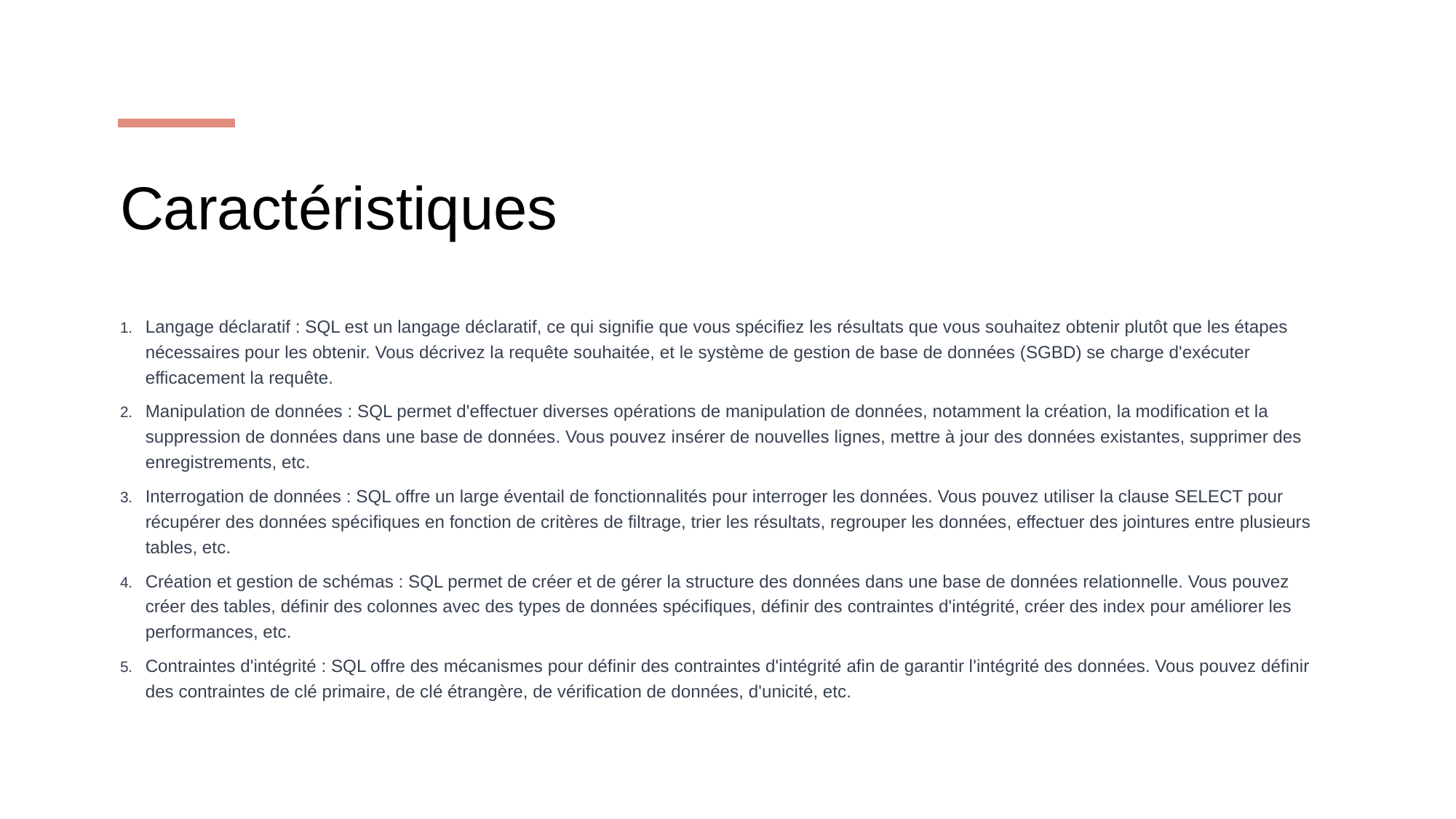

# Caractéristiques
Langage déclaratif : SQL est un langage déclaratif, ce qui signifie que vous spécifiez les résultats que vous souhaitez obtenir plutôt que les étapes nécessaires pour les obtenir. Vous décrivez la requête souhaitée, et le système de gestion de base de données (SGBD) se charge d'exécuter efficacement la requête.
Manipulation de données : SQL permet d'effectuer diverses opérations de manipulation de données, notamment la création, la modification et la suppression de données dans une base de données. Vous pouvez insérer de nouvelles lignes, mettre à jour des données existantes, supprimer des enregistrements, etc.
Interrogation de données : SQL offre un large éventail de fonctionnalités pour interroger les données. Vous pouvez utiliser la clause SELECT pour récupérer des données spécifiques en fonction de critères de filtrage, trier les résultats, regrouper les données, effectuer des jointures entre plusieurs tables, etc.
Création et gestion de schémas : SQL permet de créer et de gérer la structure des données dans une base de données relationnelle. Vous pouvez créer des tables, définir des colonnes avec des types de données spécifiques, définir des contraintes d'intégrité, créer des index pour améliorer les performances, etc.
Contraintes d'intégrité : SQL offre des mécanismes pour définir des contraintes d'intégrité afin de garantir l'intégrité des données. Vous pouvez définir des contraintes de clé primaire, de clé étrangère, de vérification de données, d'unicité, etc.